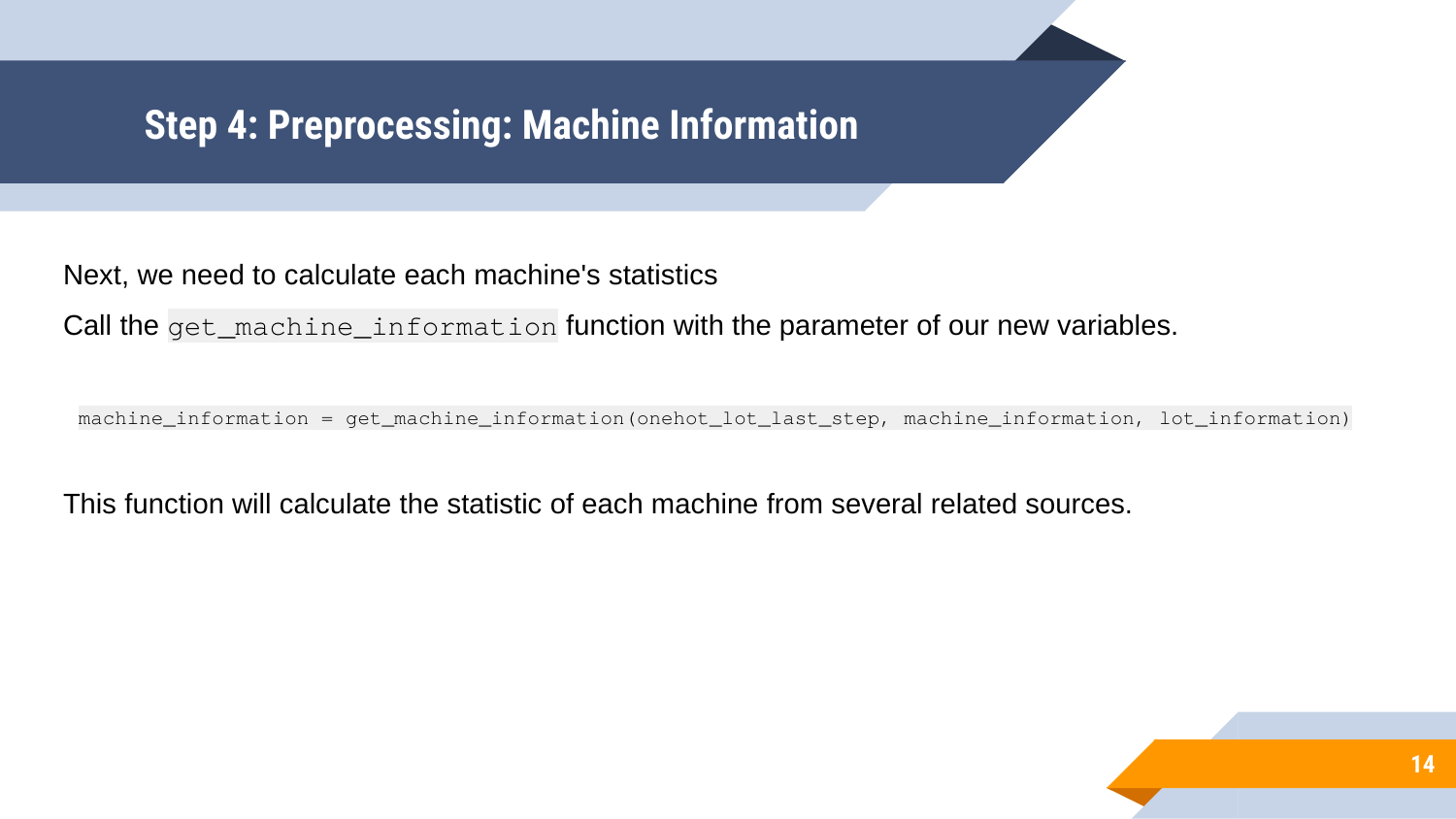

# Step 4: Preprocessing: Machine Information
Next, we need to calculate each machine's statistics
Call the get_machine_information function with the parameter of our new variables.

machine_information = get_machine_information(onehot_lot_last_step, machine_information, lot_information)

This function will calculate the statistic of each machine from several related sources.

14